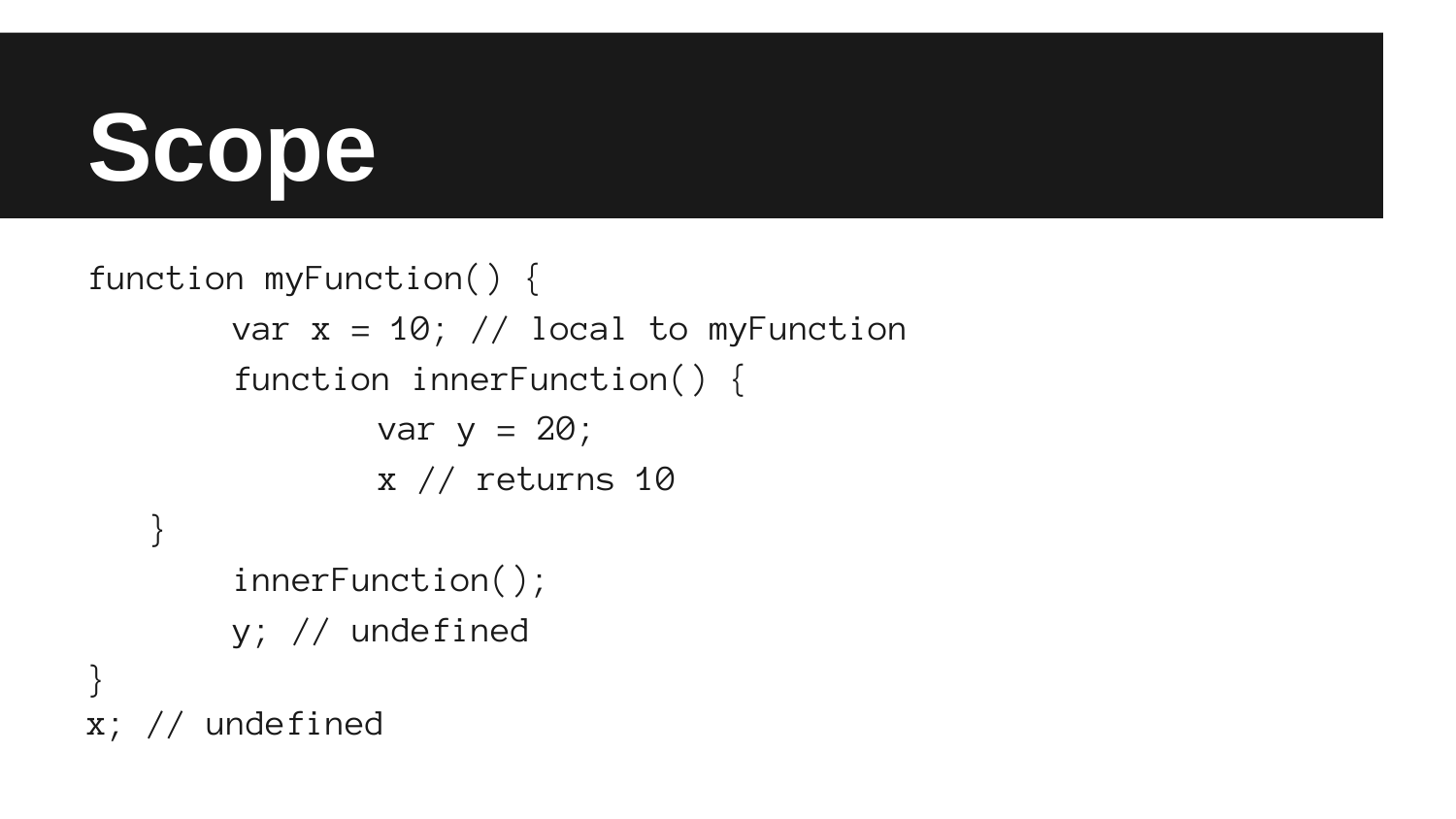

# Scope
function myFunction() {
	var x = 10; // local to myFunction
	function innerFunction() {
   		var y = 20;
   		x // returns 10
}
	innerFunction();
	y; // undefined
}
x; // undefined